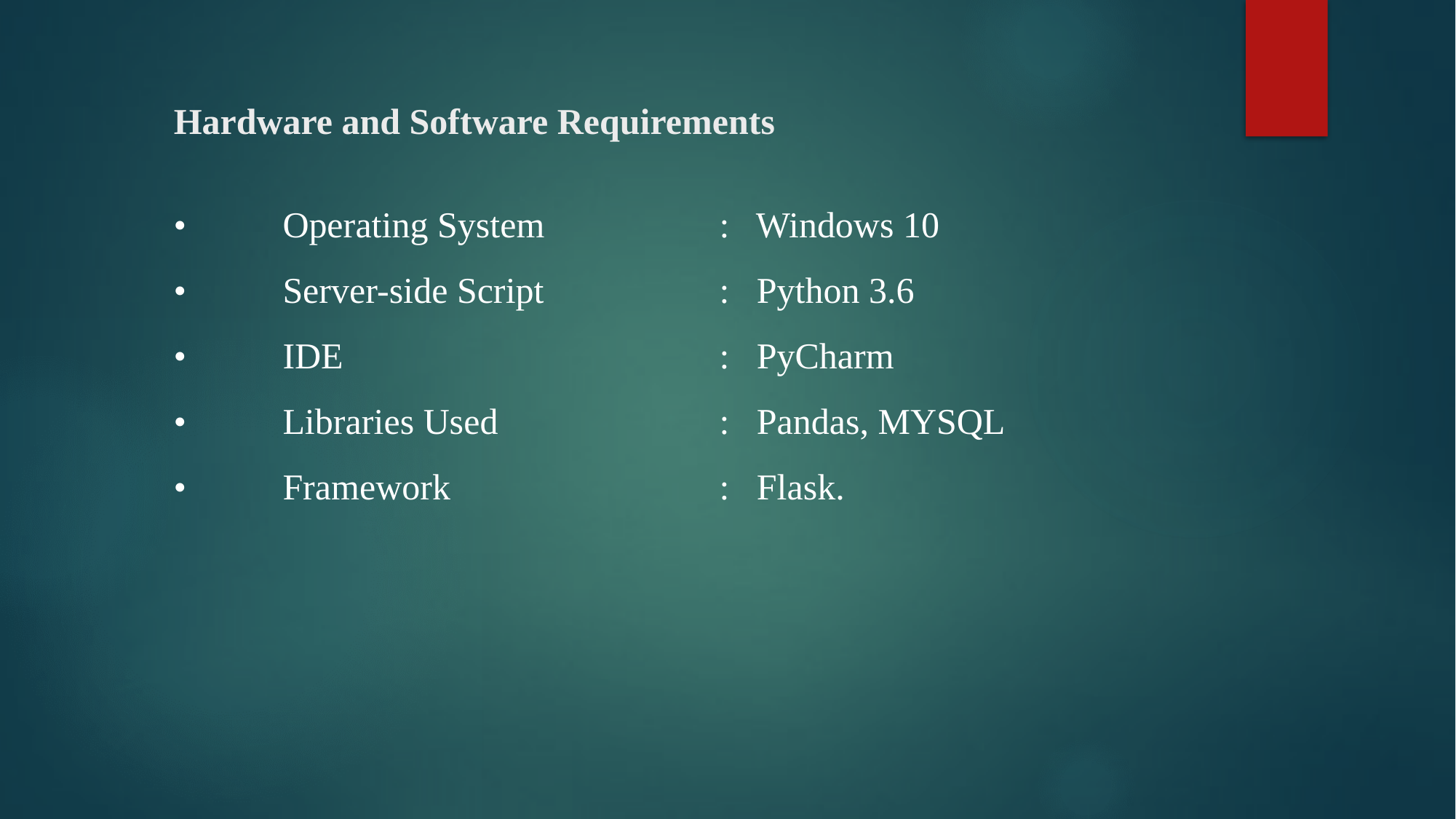

# Hardware and Software Requirements
•	Operating System             	:   Windows 10
•	Server-side Script             	:   Python 3.6
•	IDE				:   PyCharm
•	Libraries Used			:   Pandas, MYSQL
•	Framework			:   Flask.